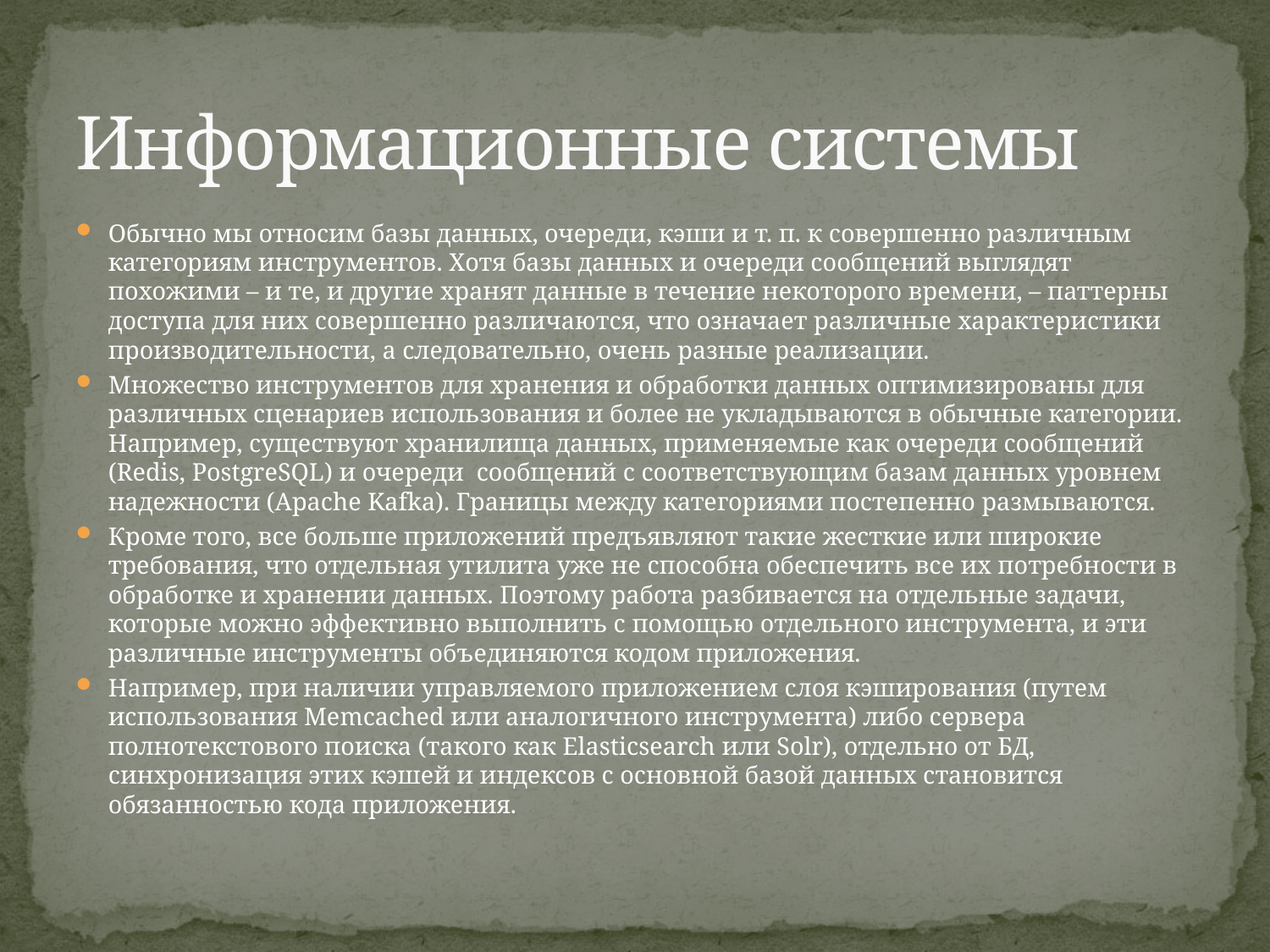

# Информационные системы
Обычно мы относим базы данных, очереди, кэши и т. п. к совершенно различным категориям инструментов. Хотя базы данных и очереди сообщений выглядят похожими – и те, и другие хранят данные в течение некоторого времени, – паттерны доступа для них совершенно различаются, что означает различные характеристики производительности, а следовательно, очень разные реализации.
Множество инструментов для хранения и обработки данных оптимизированы для различных сценариев использования и более не укладываются в обычные категории. Например, существуют хранилища данных, применяемые как очереди сообщений (Redis, PostgreSQL) и очереди  сообщений с соответствующим базам данных уровнем надежности (Apache Kafka). Границы между категориями постепенно размываются.
Кроме того, все больше приложений предъявляют такие жесткие или широкие требования, что отдельная утилита уже не способна обеспечить все их потребности в обработке и хранении данных. Поэтому работа разбивается на отдельные задачи, которые можно эффективно выполнить с помощью отдельного инструмента, и эти различные инструменты объединяются кодом приложения.
Например, при наличии управляемого приложением слоя кэширования (путем использования Memcached или аналогичного инструмента) либо сервера полнотекстового поиска (такого как Elasticsearch или Solr), отдельно от БД, синхронизация этих кэшей и индексов с основной базой данных становится обязанностью кода приложения.